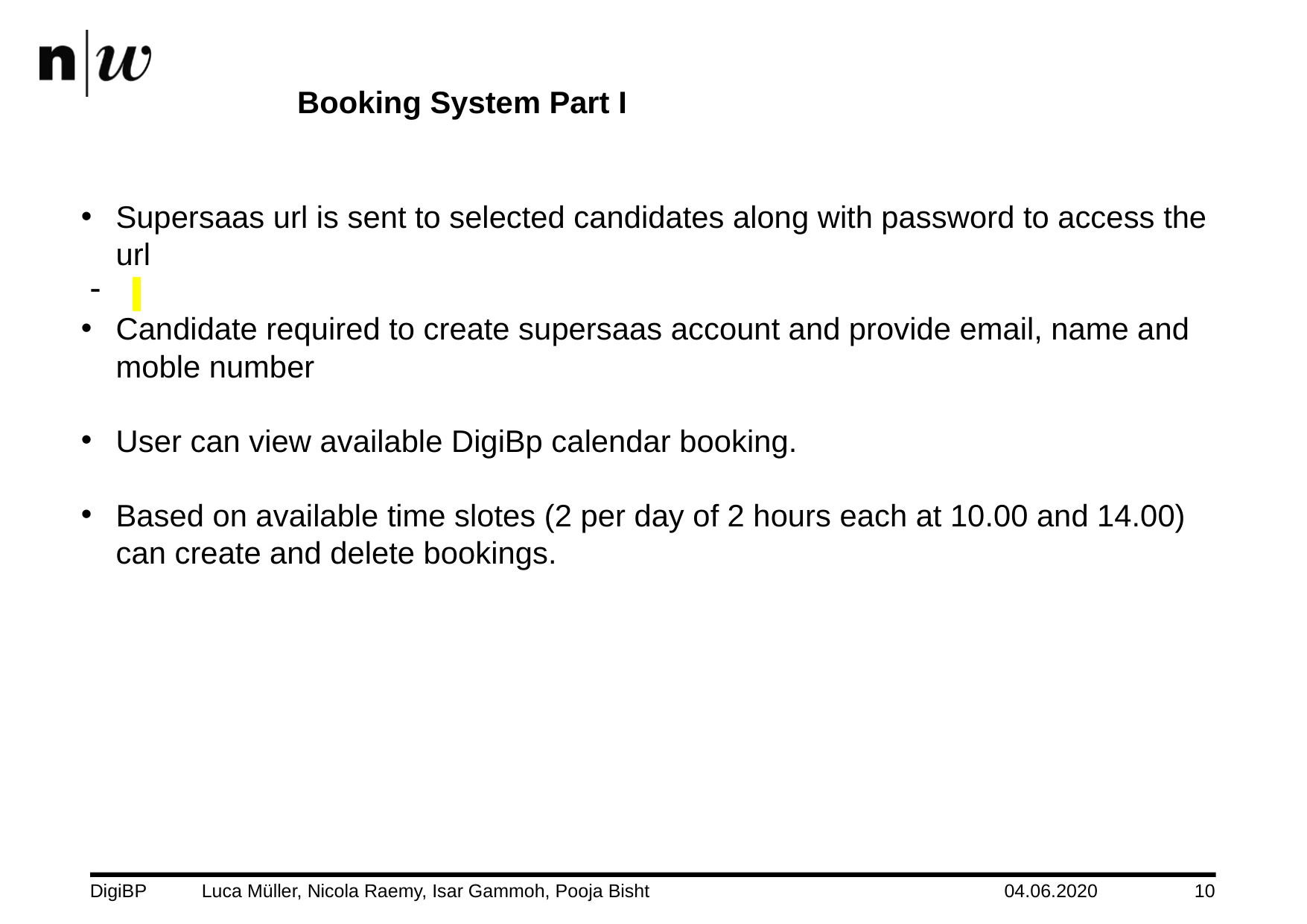

Booking System Part I
Supersaas url is sent to selected candidates along with password to access the url

Candidate required to create supersaas account and provide email, name and moble number

User can view available DigiBp calendar booking.

Based on available time slotes (2 per day of 2 hours each at 10.00 and 14.00) can create and delete bookings.

DigiBP	Luca Müller, Nicola Raemy, Isar Gammoh, Pooja Bisht
04.06.2020
10